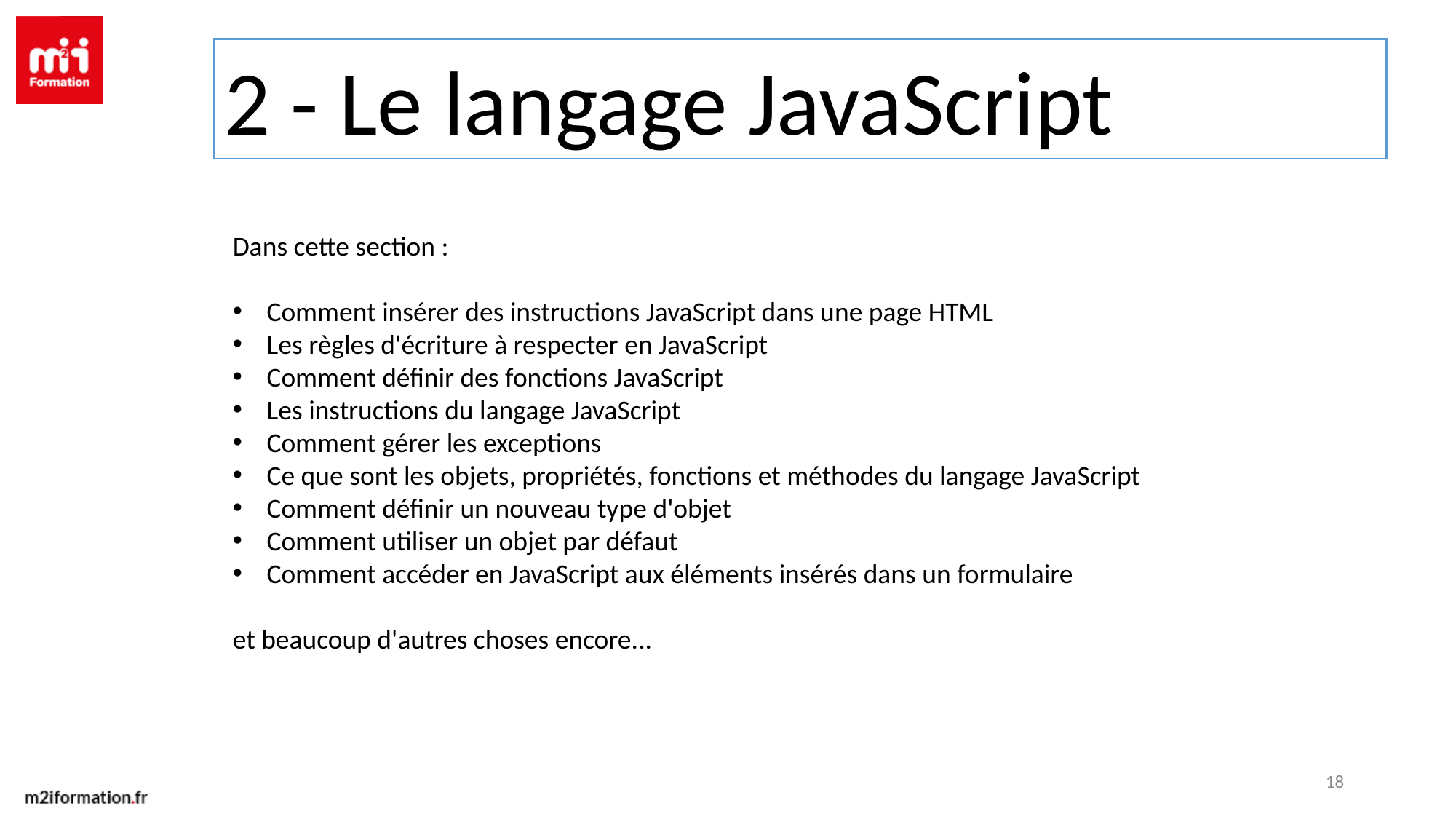

2 - Le langage JavaScript
Dans cette section :

Comment insérer des instructions JavaScript dans une page HTML
Les règles d'écriture à respecter en JavaScript
Comment définir des fonctions JavaScript
Les instructions du langage JavaScript
Comment gérer les exceptions
Ce que sont les objets, propriétés, fonctions et méthodes du langage JavaScript
Comment définir un nouveau type d'objet
Comment utiliser un objet par défaut
Comment accéder en JavaScript aux éléments insérés dans un formulaire

et beaucoup d'autres choses encore...
18